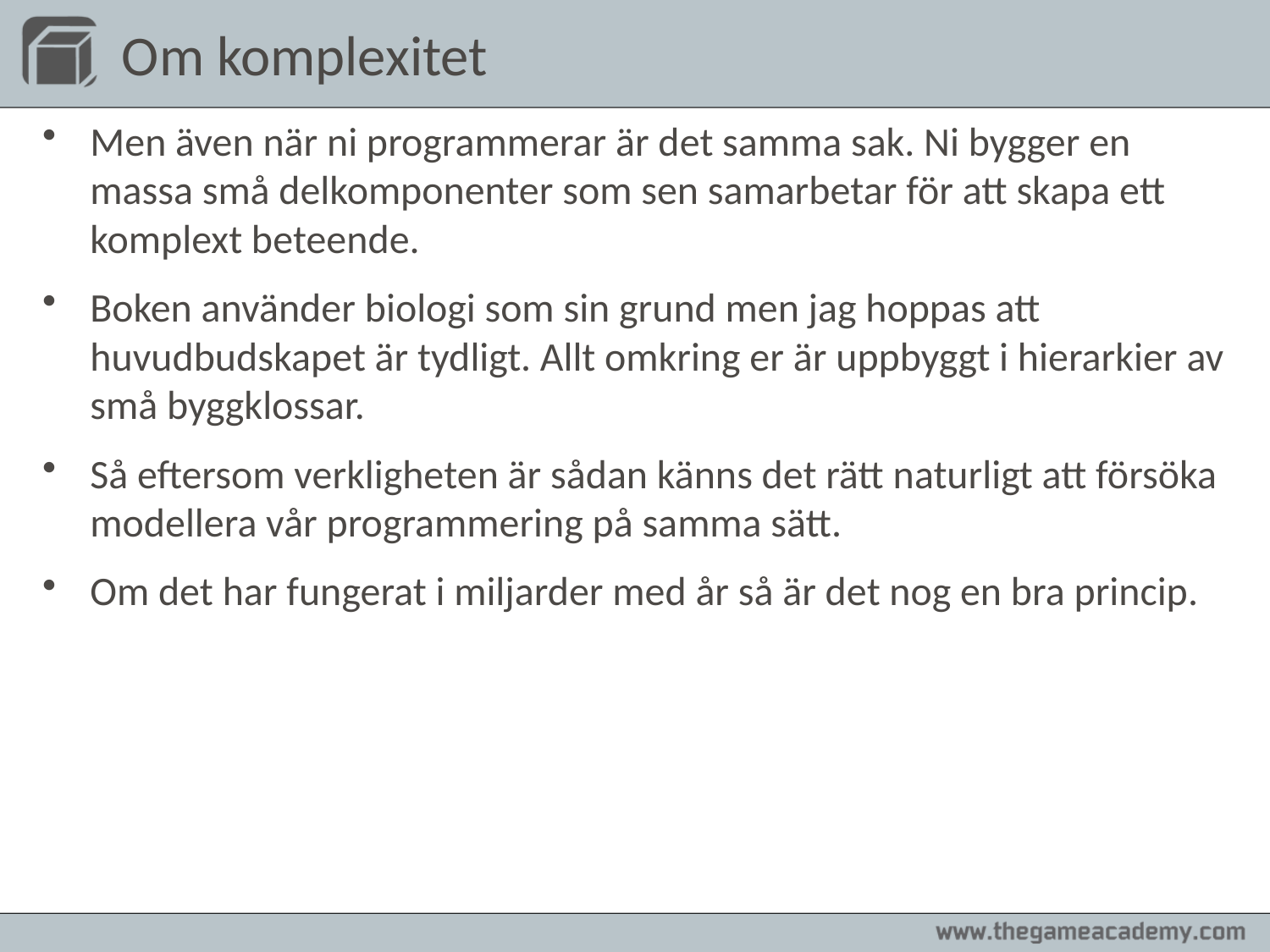

# Om komplexitet
Men även när ni programmerar är det samma sak. Ni bygger en massa små delkomponenter som sen samarbetar för att skapa ett komplext beteende.
Boken använder biologi som sin grund men jag hoppas att huvudbudskapet är tydligt. Allt omkring er är uppbyggt i hierarkier av små byggklossar.
Så eftersom verkligheten är sådan känns det rätt naturligt att försöka modellera vår programmering på samma sätt.
Om det har fungerat i miljarder med år så är det nog en bra princip.